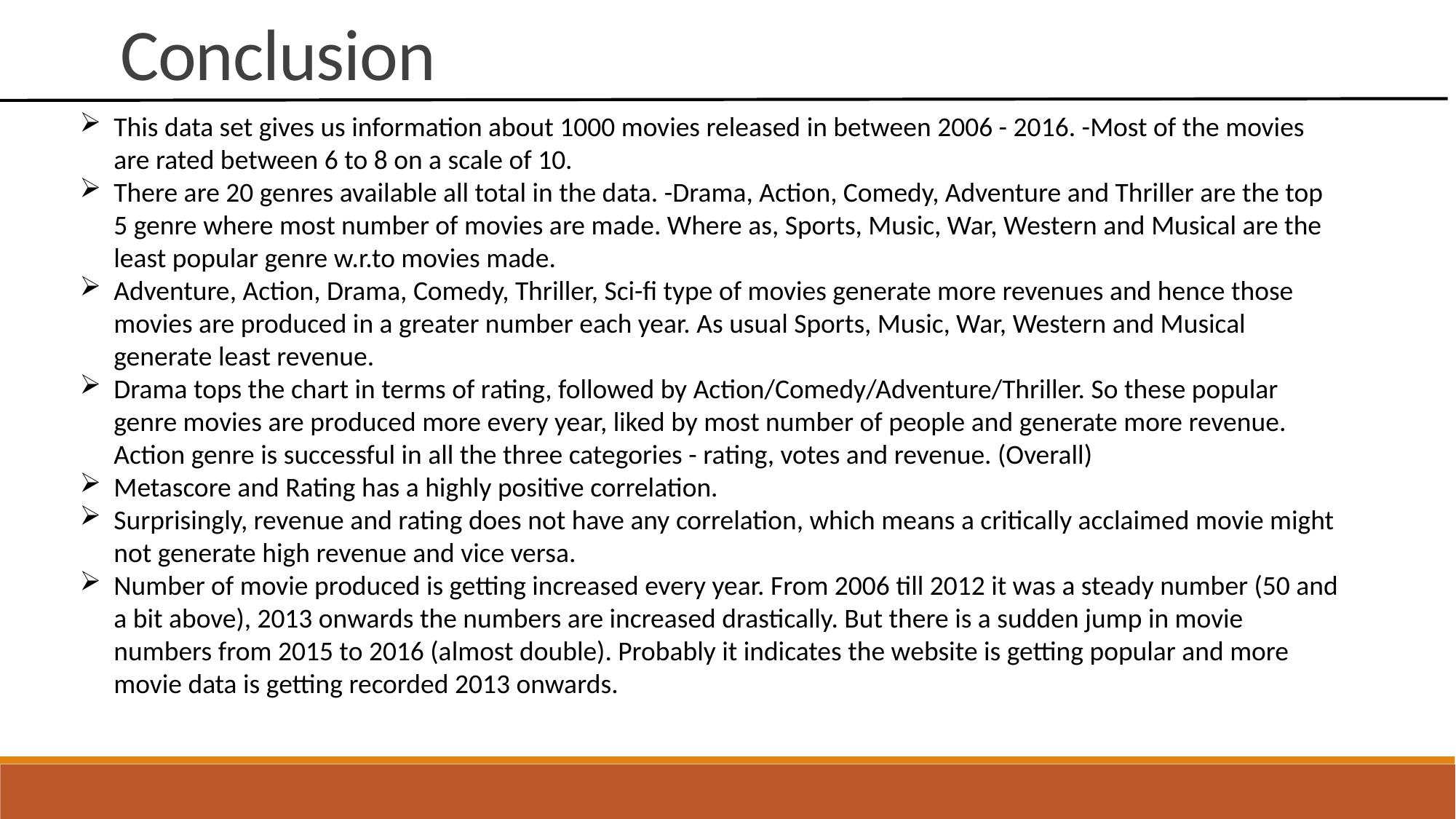

Conclusion
This data set gives us information about 1000 movies released in between 2006 - 2016. -Most of the movies are rated between 6 to 8 on a scale of 10.
There are 20 genres available all total in the data. -Drama, Action, Comedy, Adventure and Thriller are the top 5 genre where most number of movies are made. Where as, Sports, Music, War, Western and Musical are the least popular genre w.r.to movies made.
Adventure, Action, Drama, Comedy, Thriller, Sci-fi type of movies generate more revenues and hence those movies are produced in a greater number each year. As usual Sports, Music, War, Western and Musical generate least revenue.
Drama tops the chart in terms of rating, followed by Action/Comedy/Adventure/Thriller. So these popular genre movies are produced more every year, liked by most number of people and generate more revenue. Action genre is successful in all the three categories - rating, votes and revenue. (Overall)
Metascore and Rating has a highly positive correlation.
Surprisingly, revenue and rating does not have any correlation, which means a critically acclaimed movie might not generate high revenue and vice versa.
Number of movie produced is getting increased every year. From 2006 till 2012 it was a steady number (50 and a bit above), 2013 onwards the numbers are increased drastically. But there is a sudden jump in movie numbers from 2015 to 2016 (almost double). Probably it indicates the website is getting popular and more movie data is getting recorded 2013 onwards.